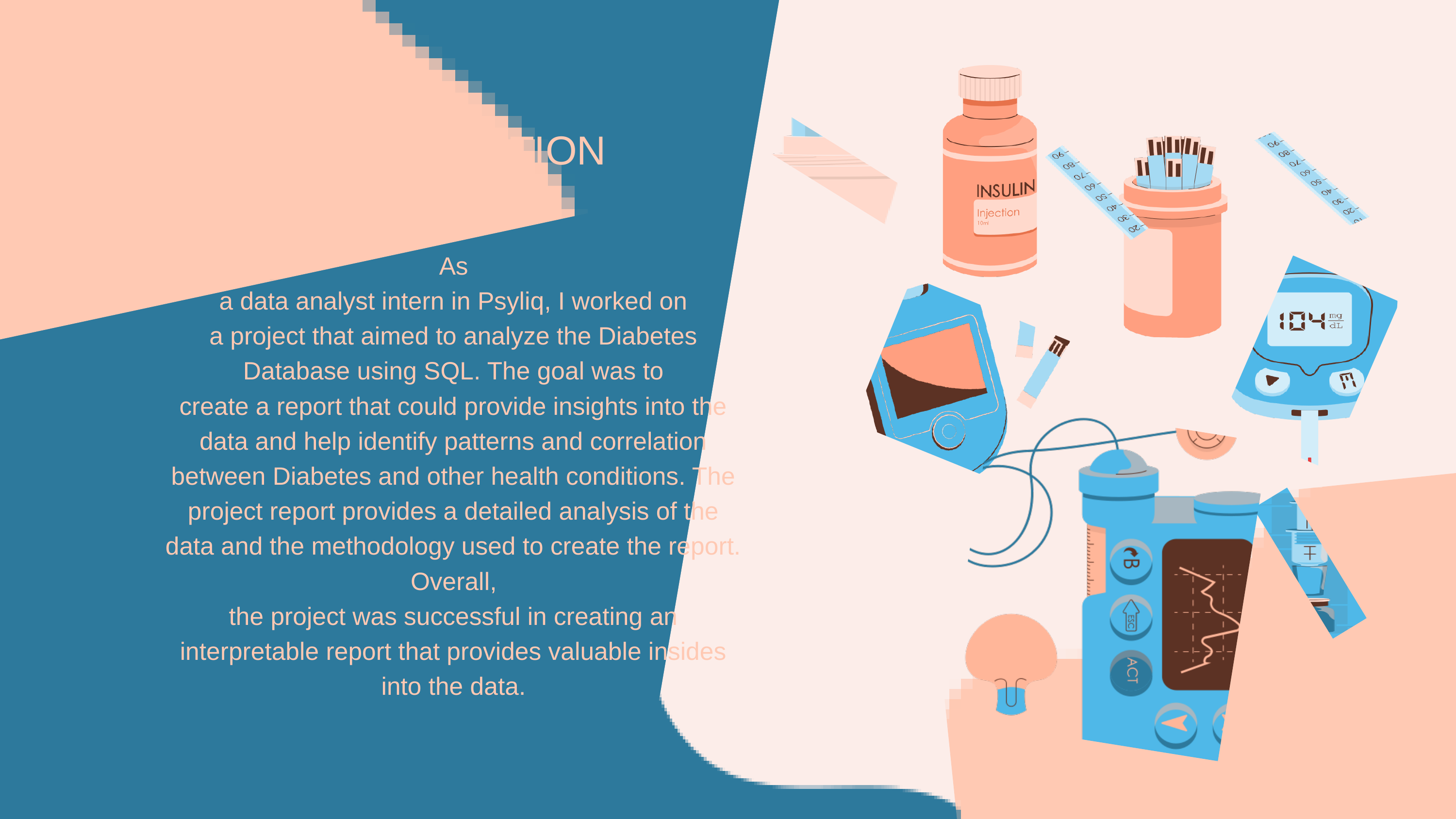

INTRODUCTION

As
a data analyst intern in Psyliq, I worked on
a project that aimed to analyze the Diabetes
Database using SQL. The goal was to
create a report that could provide insights into the
data and help identify patterns and correlation
between Diabetes and other health conditions. The
project report provides a detailed analysis of the
data and the methodology used to create the report. Overall,
the project was successful in creating an
interpretable report that provides valuable insides
into the data.